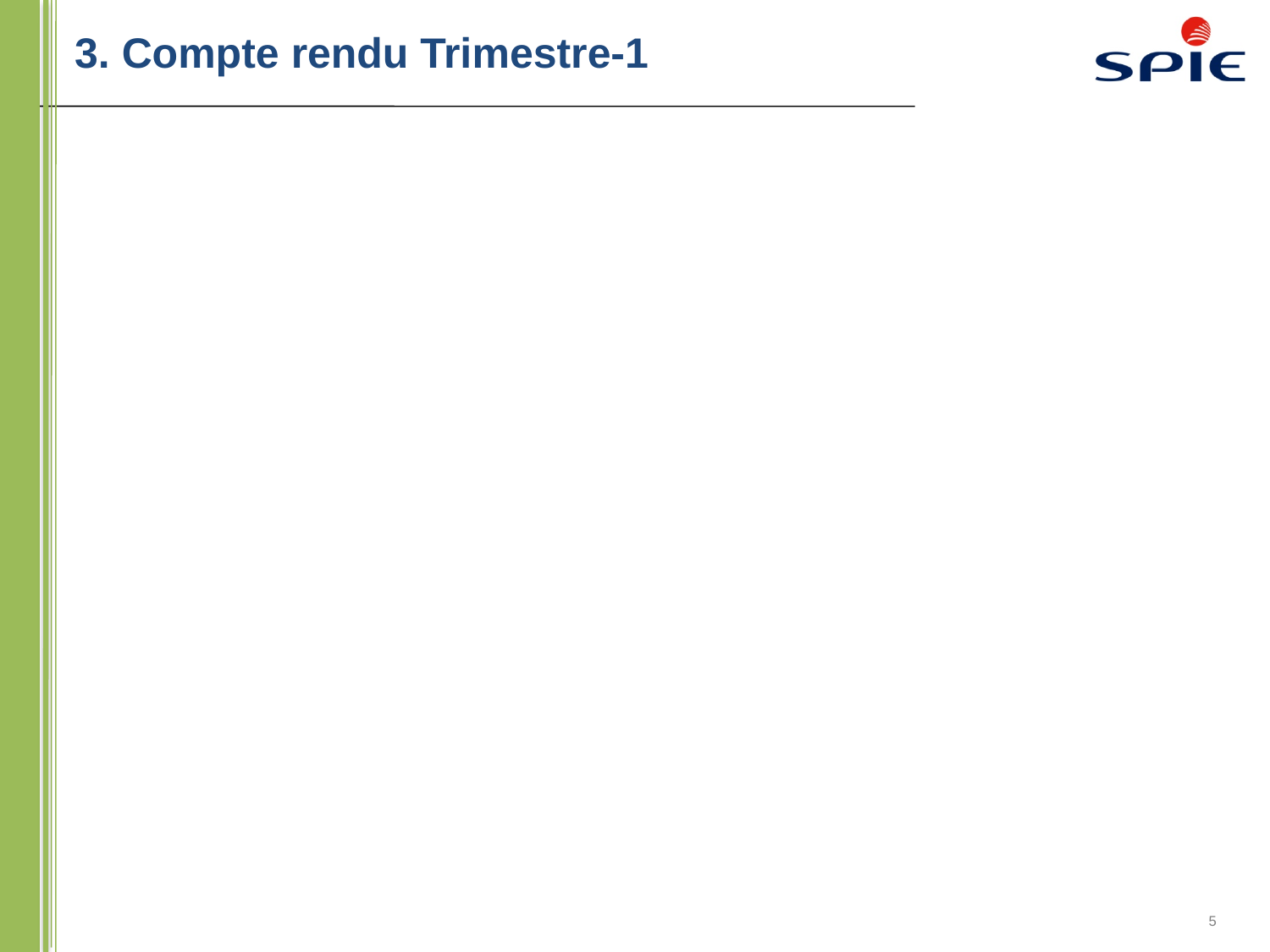

Maj a faire!
# 3. Compte rendu Trimestre-1
Fait

En cours
En cours
5